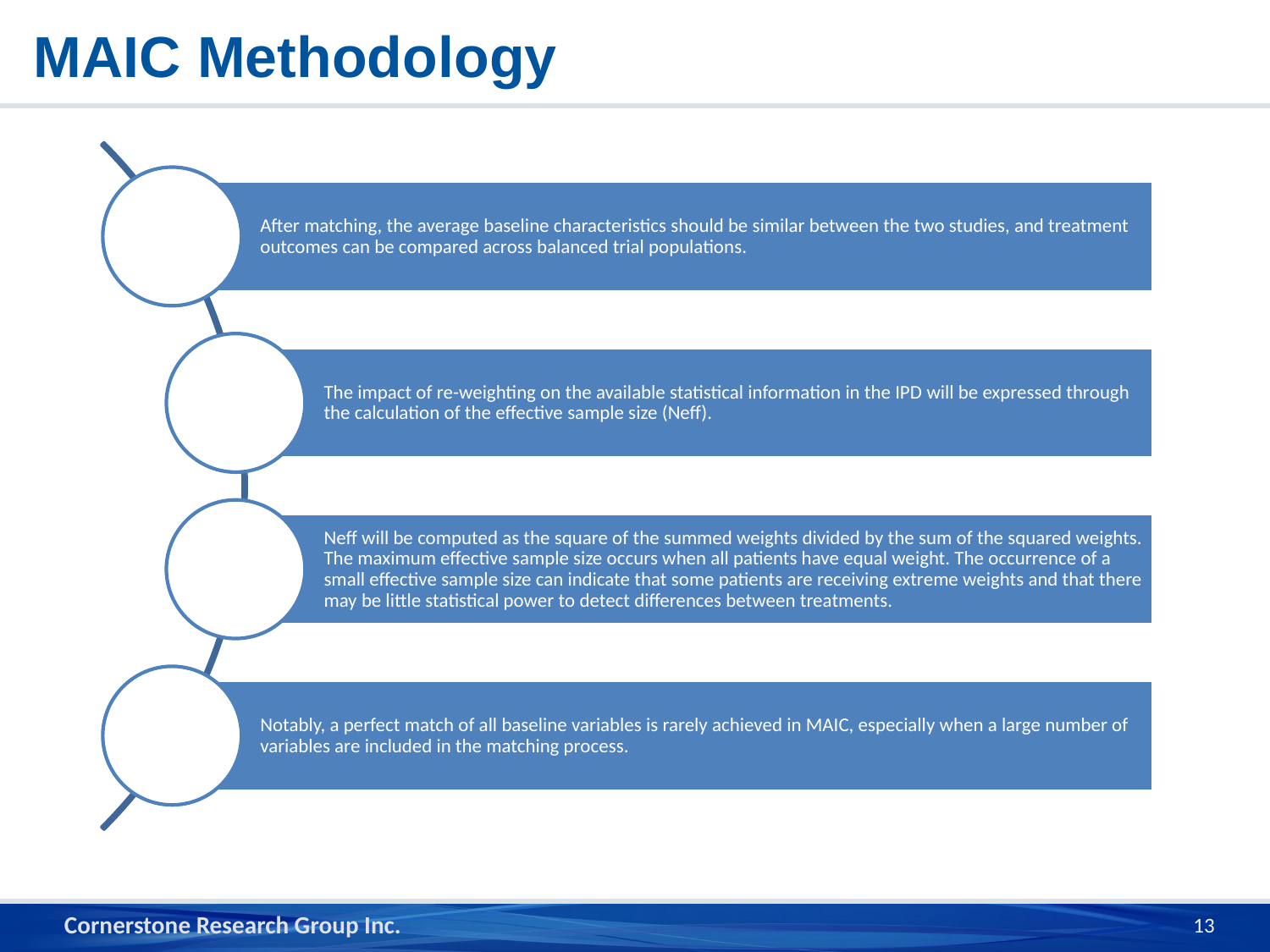

# MAIC Methodology
After matching, the average baseline characteristics should be similar between the two studies, and treatment outcomes can be compared across balanced trial populations.
The impact of re-weighting on the available statistical information in the IPD will be expressed through the calculation of the effective sample size (Neff).
Neff will be computed as the square of the summed weights divided by the sum of the squared weights. The maximum effective sample size occurs when all patients have equal weight. The occurrence of a small effective sample size can indicate that some patients are receiving extreme weights and that there may be little statistical power to detect differences between treatments.
Notably, a perfect match of all baseline variables is rarely achieved in MAIC, especially when a large number of variables are included in the matching process.
Cornerstone Research Group Inc.
13